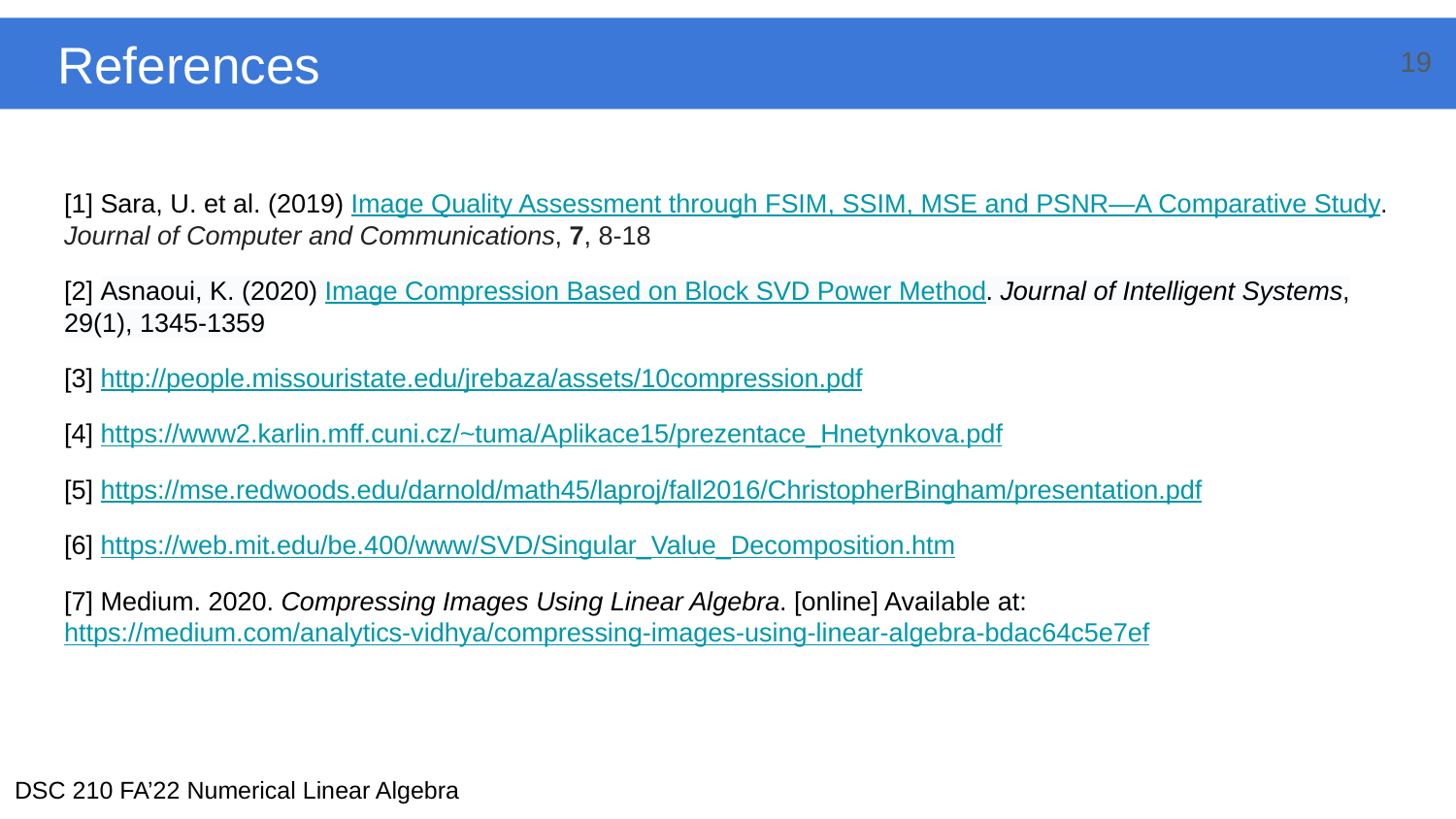

# References
19
[1] Sara, U. et al. (2019) Image Quality Assessment through FSIM, SSIM, MSE and PSNR—A Comparative Study. Journal of Computer and Communications, 7, 8-18
[2] Asnaoui, K. (2020) Image Compression Based on Block SVD Power Method. Journal of Intelligent Systems, 29(1), 1345-1359
[3] http://people.missouristate.edu/jrebaza/assets/10compression.pdf
[4] https://www2.karlin.mff.cuni.cz/~tuma/Aplikace15/prezentace_Hnetynkova.pdf
[5] https://mse.redwoods.edu/darnold/math45/laproj/fall2016/ChristopherBingham/presentation.pdf
[6] https://web.mit.edu/be.400/www/SVD/Singular_Value_Decomposition.htm
[7] Medium. 2020. Compressing Images Using Linear Algebra. [online] Available at: https://medium.com/analytics-vidhya/compressing-images-using-linear-algebra-bdac64c5e7ef